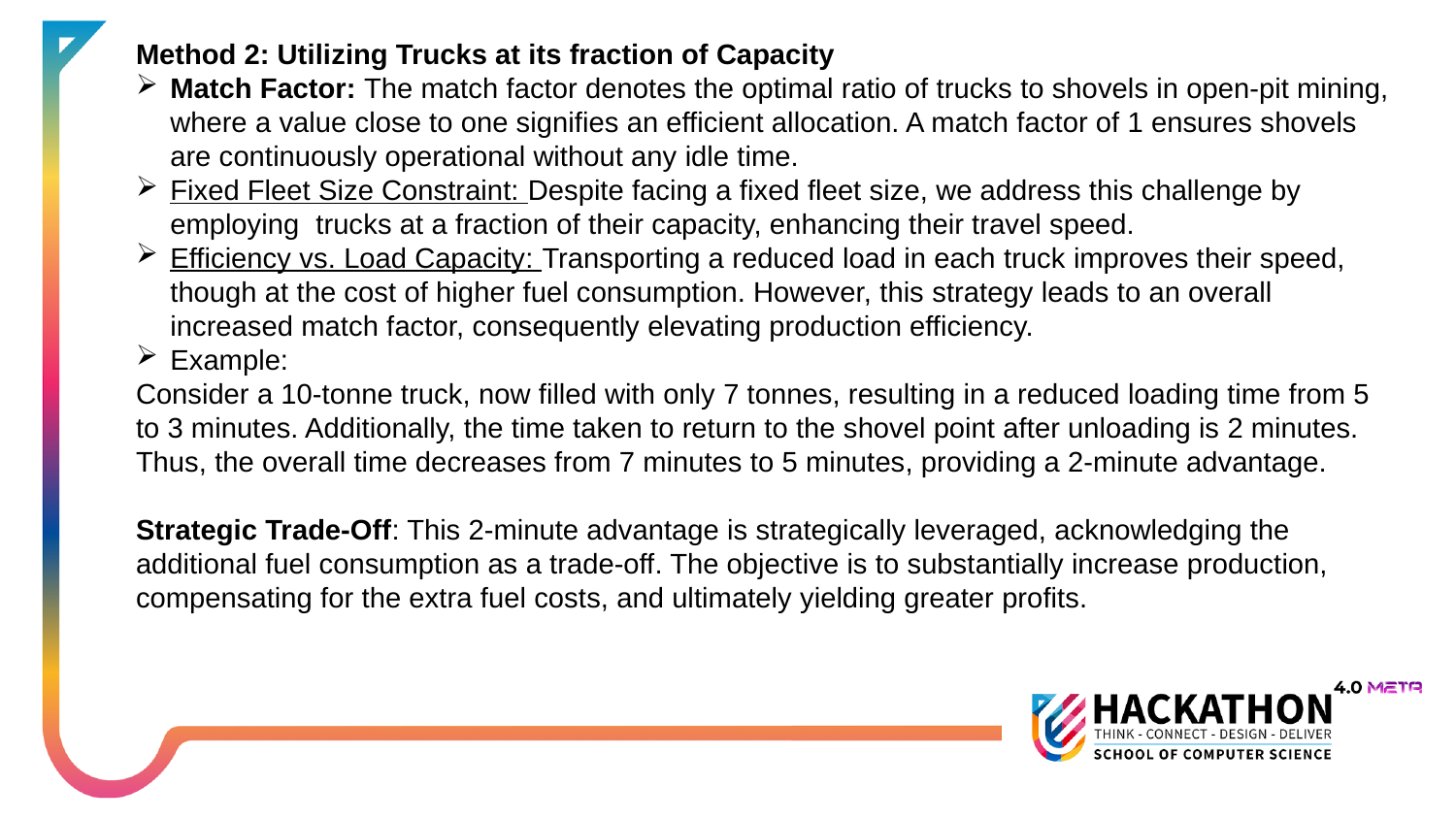

Method 2: Utilizing Trucks at its fraction of Capacity
Match Factor: The match factor denotes the optimal ratio of trucks to shovels in open-pit mining, where a value close to one signifies an efficient allocation. A match factor of 1 ensures shovels are continuously operational without any idle time.
Fixed Fleet Size Constraint: Despite facing a fixed fleet size, we address this challenge by employing 	trucks at a fraction of their capacity, enhancing their travel speed.
Efficiency vs. Load Capacity: Transporting a reduced load in each truck improves their speed, though at the cost of higher fuel consumption. However, this strategy leads to an overall increased match factor, consequently elevating production efficiency.
Example:
Consider a 10-tonne truck, now filled with only 7 tonnes, resulting in a reduced loading time from 5 to 3 minutes. Additionally, the time taken to return to the shovel point after unloading is 2 minutes. Thus, the overall time decreases from 7 minutes to 5 minutes, providing a 2-minute advantage.

Strategic Trade-Off: This 2-minute advantage is strategically leveraged, acknowledging the additional fuel consumption as a trade-off. The objective is to substantially increase production, compensating for the extra fuel costs, and ultimately yielding greater profits.